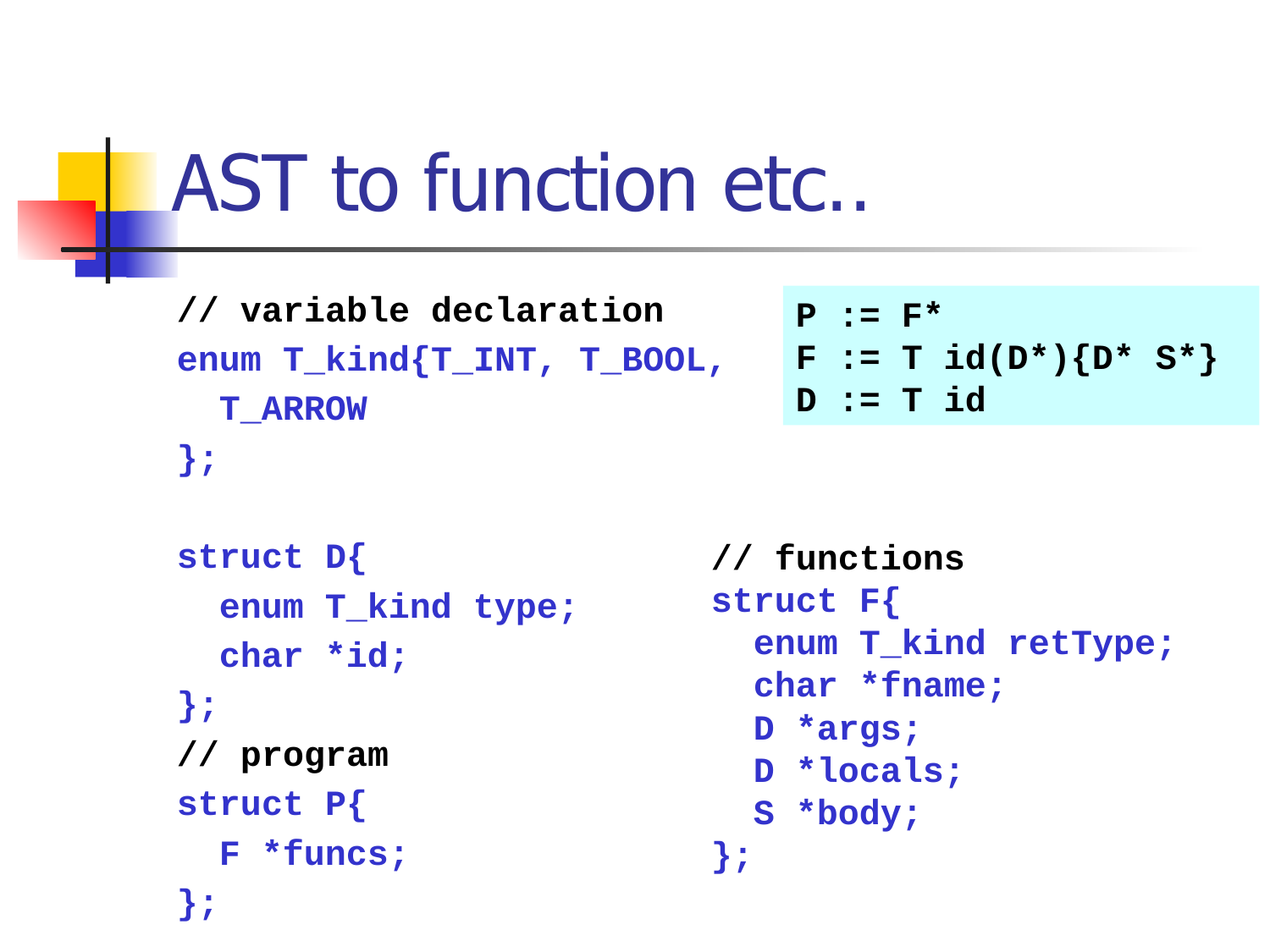

# AST to function etc..
// variable declaration
enum T_kind{T_INT, T_BOOL,
  T_ARROW
};

struct D{
  enum T_kind type;
  char *id;
};
// program
struct P{
  F *funcs;
};
P := F*
F := T id(D*){D* S*}
D := T id
// functions
struct F{
  enum T_kind retType;
  char *fname;
  D *args;
  D *locals;
  S *body;
};